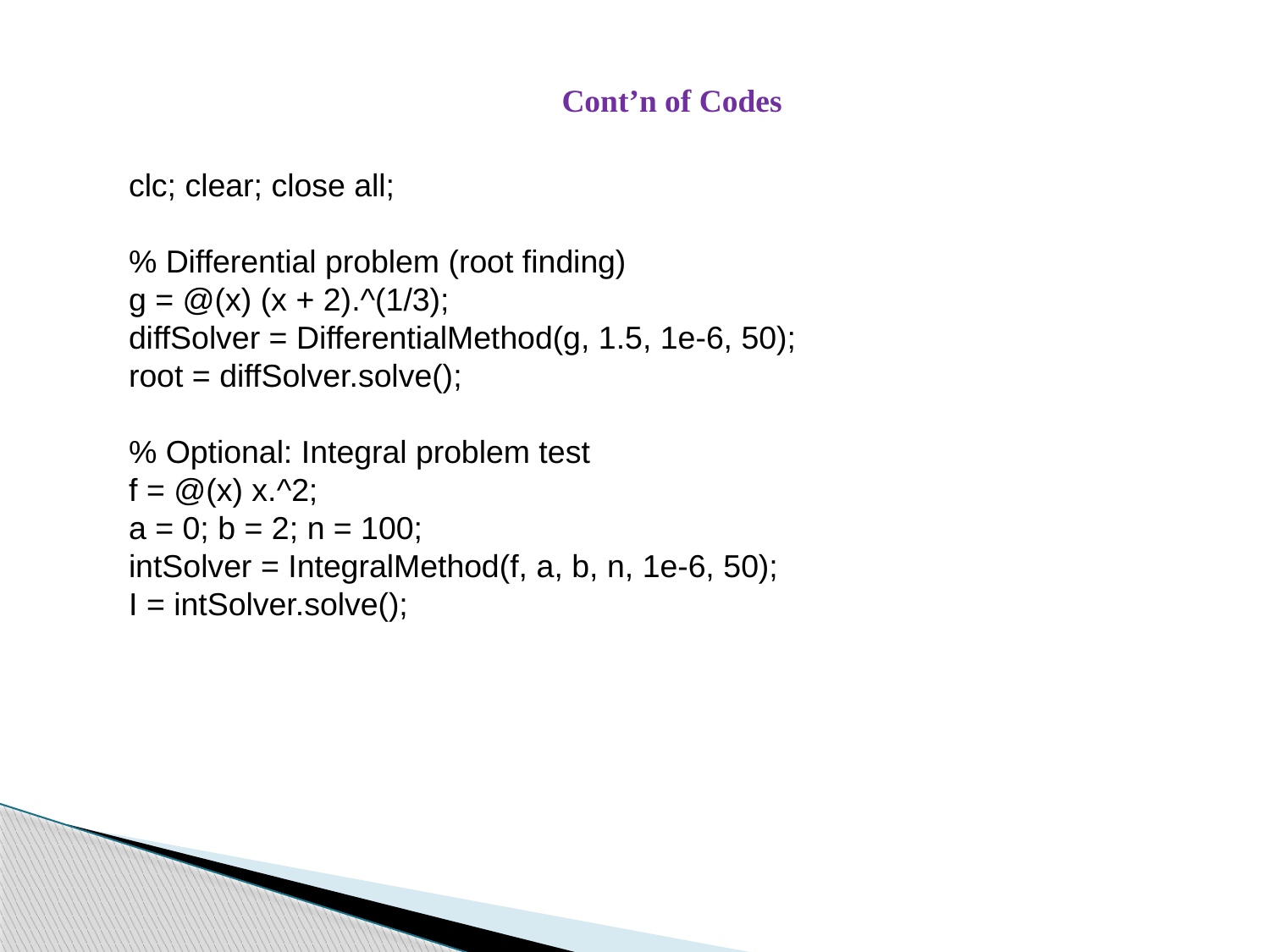

Cont’n of Codes
clc; clear; close all;

% Differential problem (root finding)
g = @(x) (x + 2).^(1/3);
diffSolver = DifferentialMethod(g, 1.5, 1e-6, 50);
root = diffSolver.solve();

% Optional: Integral problem test
f = @(x) x.^2;
a = 0; b = 2; n = 100;
intSolver = IntegralMethod(f, a, b, n, 1e-6, 50);
I = intSolver.solve();